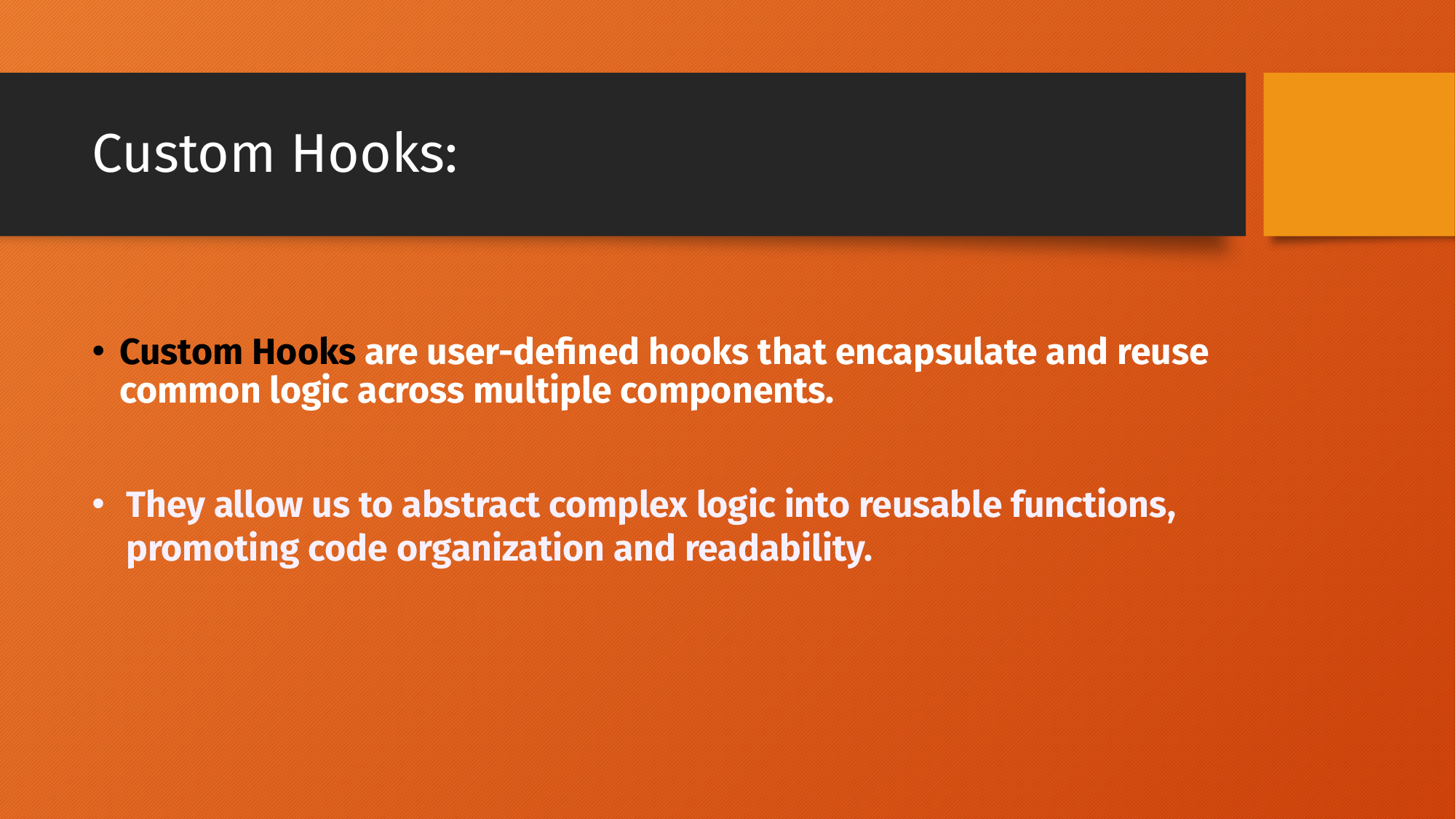

# Custom Hooks:
Custom Hooks are user-defined hooks that encapsulate and reuse common logic across multiple components.

They allow us to abstract complex logic into reusable functions, promoting code organization and readability.